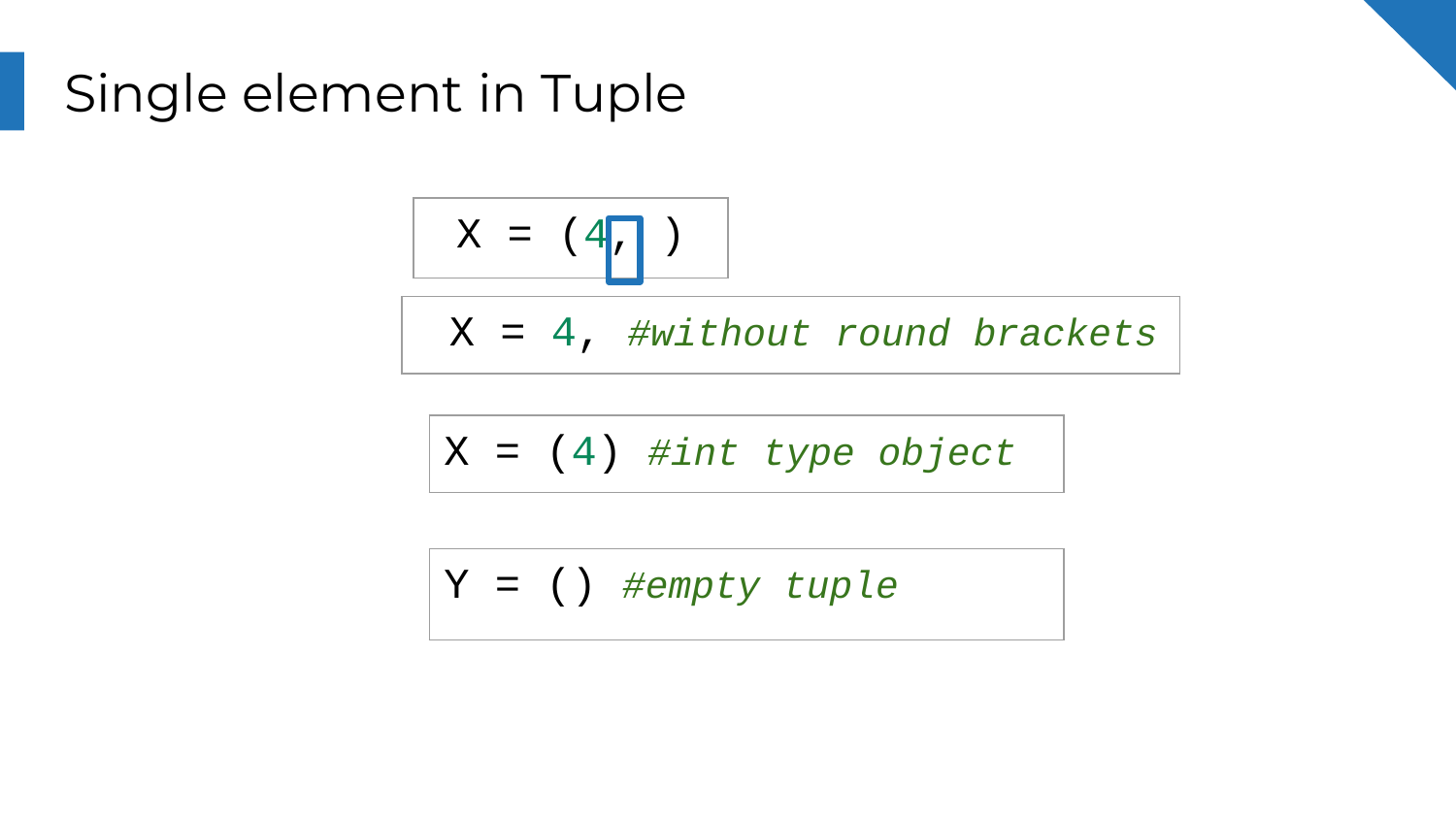

# Single element in Tuple
| X = (4, ) |
| --- |

| X = 4, #without round brackets |
| --- |
| X = (4) #int type object |
| --- |
| Y = () #empty tuple |
| --- |